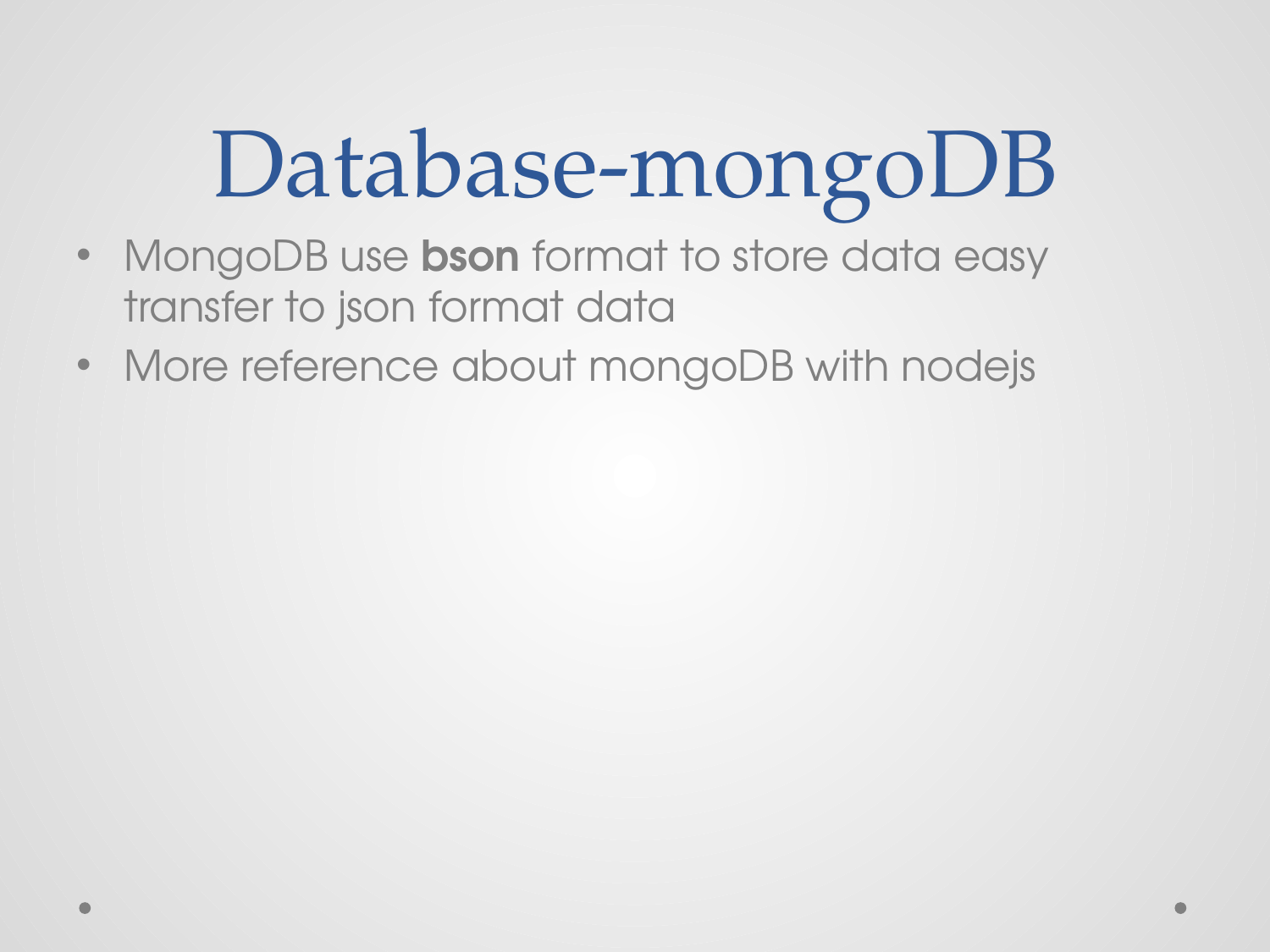

# Database-mongoDB
MongoDB use bson format to store data easy transfer to json format data
More reference about mongoDB with nodejs